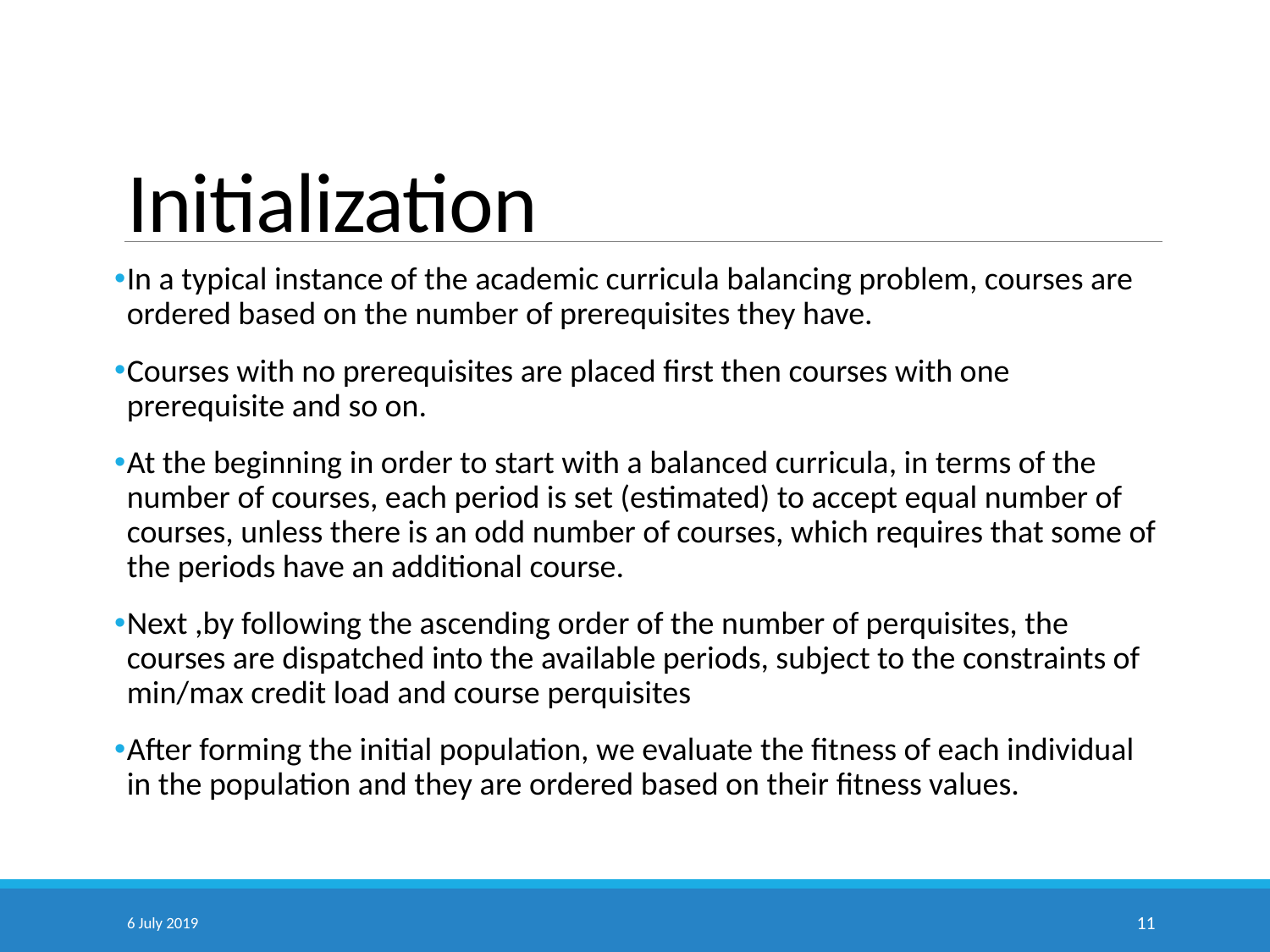

# Initialization
In a typical instance of the academic curricula balancing problem, courses are ordered based on the number of prerequisites they have.
Courses with no prerequisites are placed first then courses with one prerequisite and so on.
At the beginning in order to start with a balanced curricula, in terms of the number of courses, each period is set (estimated) to accept equal number of courses, unless there is an odd number of courses, which requires that some of the periods have an additional course.
Next ,by following the ascending order of the number of perquisites, the courses are dispatched into the available periods, subject to the constraints of min/max credit load and course perquisites
After forming the initial population, we evaluate the fitness of each individual in the population and they are ordered based on their fitness values.

6 July 2019
11